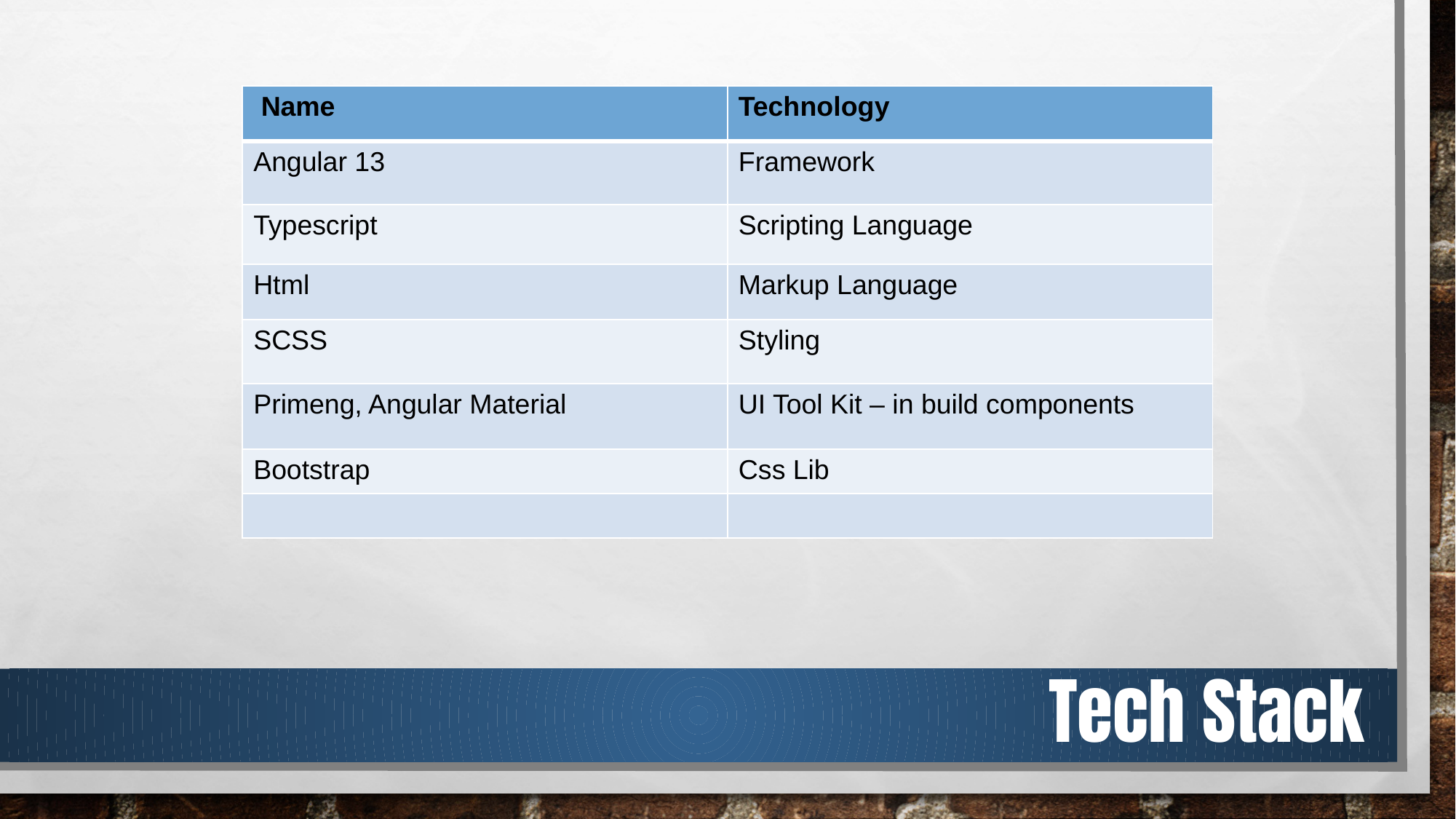

| Name | Technology |
| --- | --- |
| Angular 13 | Framework |
| Typescript | Scripting Language |
| Html | Markup Language |
| SCSS | Styling |
| Primeng, Angular Material | UI Tool Kit – in build components |
| Bootstrap | Css Lib |
|  |  |
Tech Stack